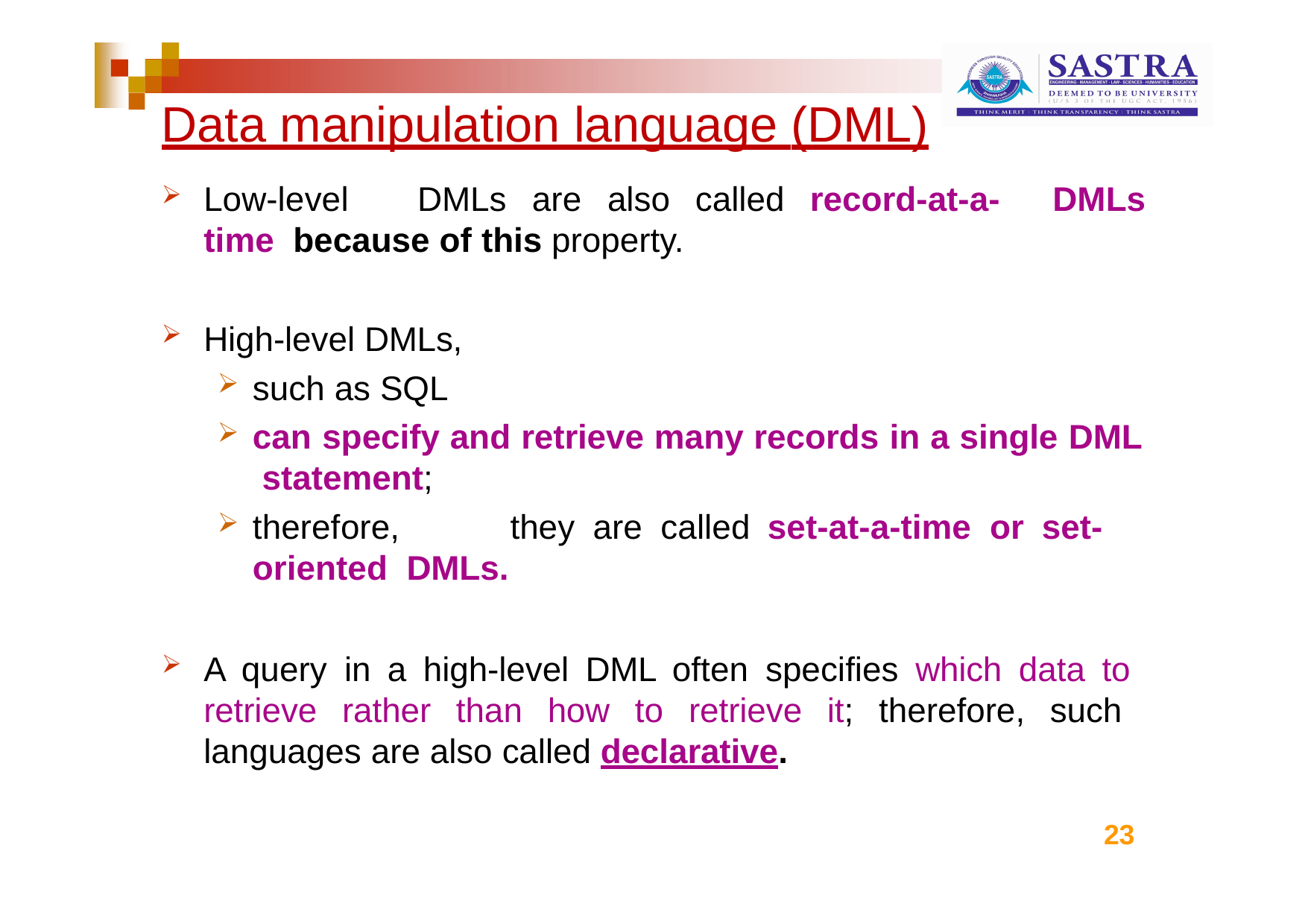

# Data manipulation language (DML)
Low-level	DMLs	are	also	called	record-at-a-time  because of this property.
DMLs
High-level DMLs,
such as SQL
can specify and retrieve many records in a single DML  statement;
therefore,	they	are	called	set-at-a-time	or	set-oriented  DMLs.

A query in a high-level DML often specifies which data to  retrieve rather than how to retrieve it; therefore, such  languages are also called declarative.
23